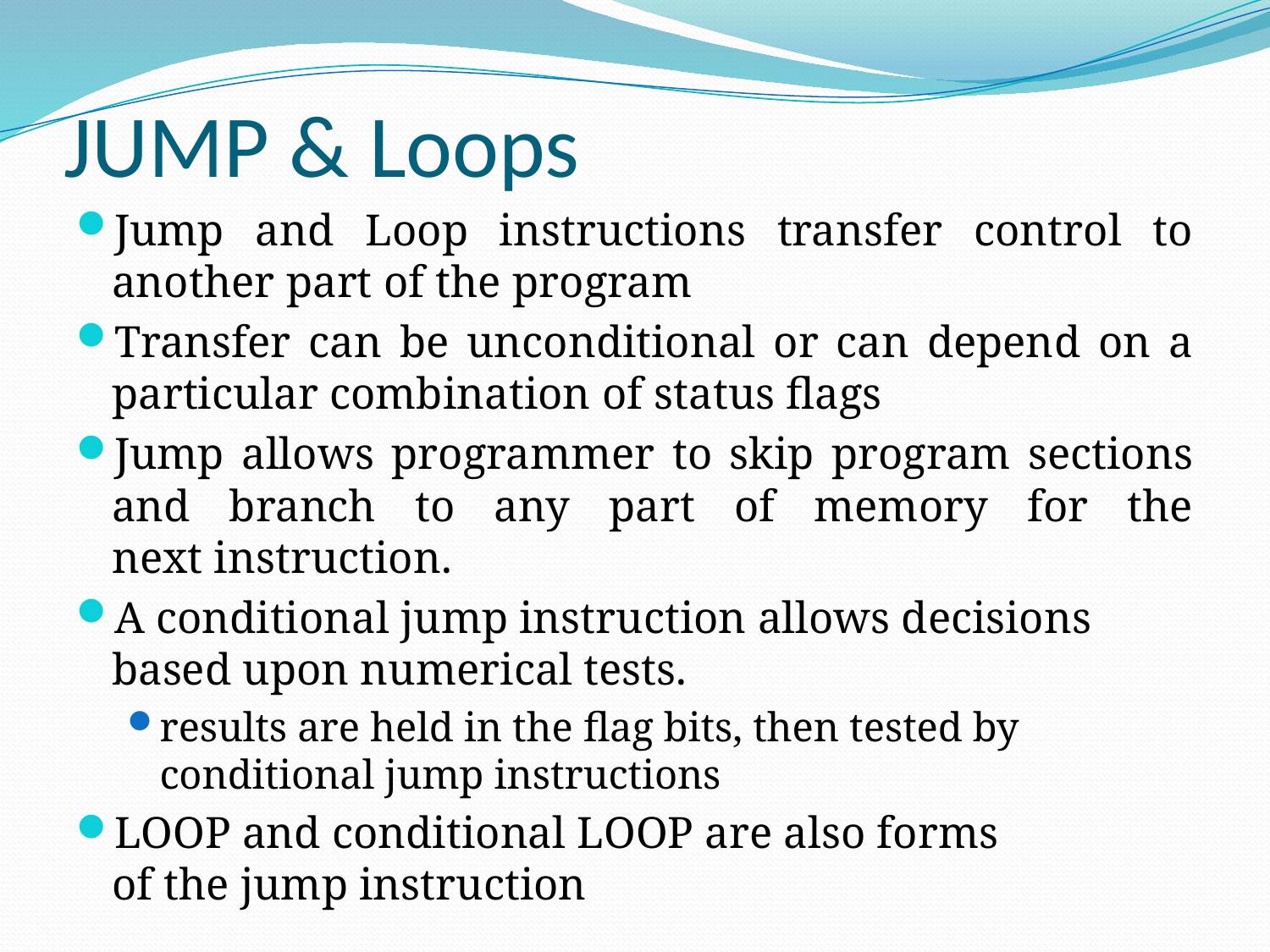

# JUMP & Loops
Jump and Loop instructions transfer control to another part of the program
Transfer can be unconditional or can depend on a particular combination of status flags
Jump allows programmer to skip program sections and branch to any part of memory for the
next instruction.
A conditional jump instruction allows decisions based upon numerical tests.
results are held in the flag bits, then tested by conditional jump instructions
LOOP and conditional LOOP are also forms
of the jump instruction